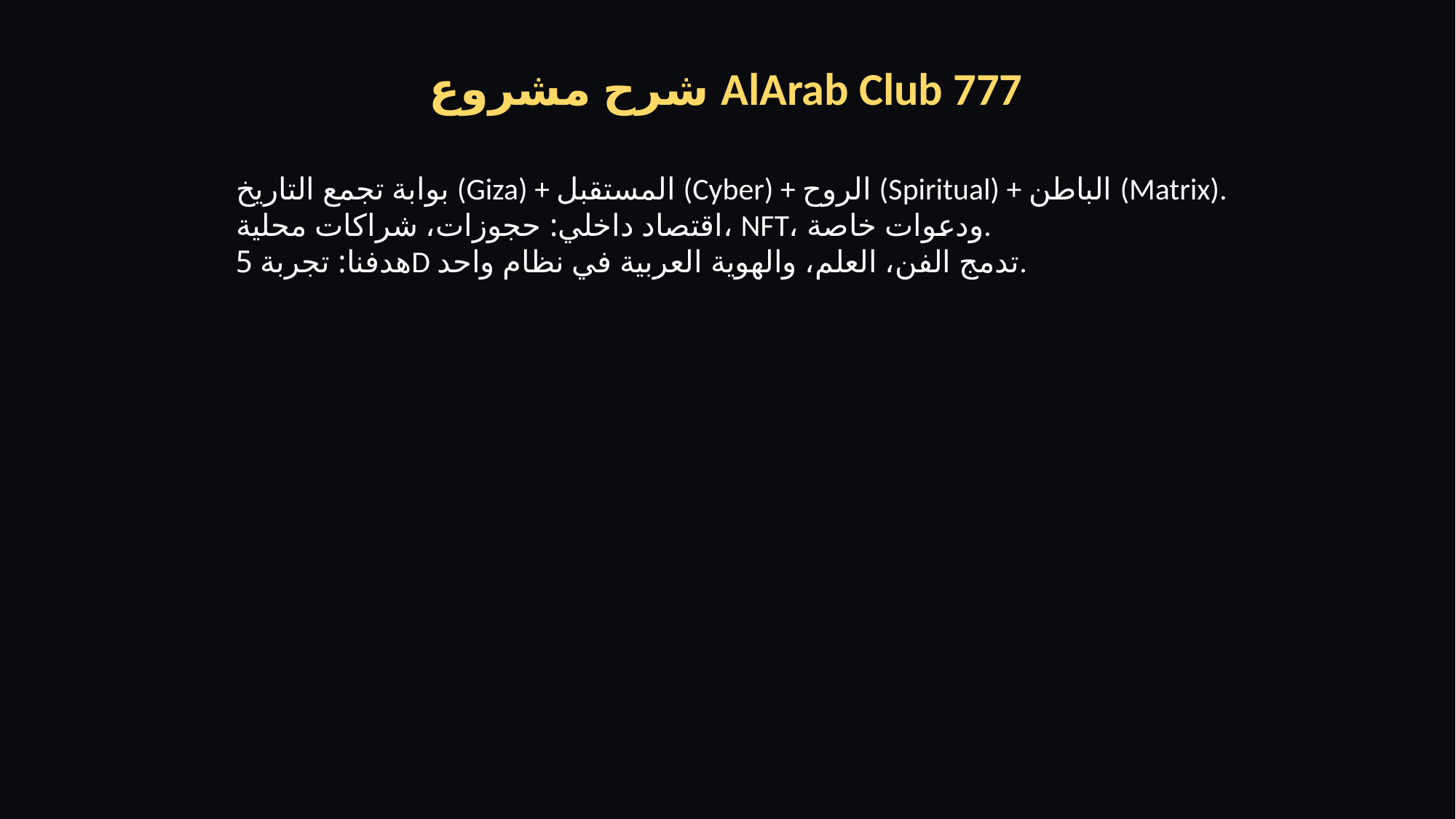

شرح مشروع AlArab Club 777
بوابة تجمع التاريخ (Giza) + المستقبل (Cyber) + الروح (Spiritual) + الباطن (Matrix).
اقتصاد داخلي: حجوزات، شراكات محلية، NFT، ودعوات خاصة.
هدفنا: تجربة 5D تدمج الفن، العلم، والهوية العربية في نظام واحد.